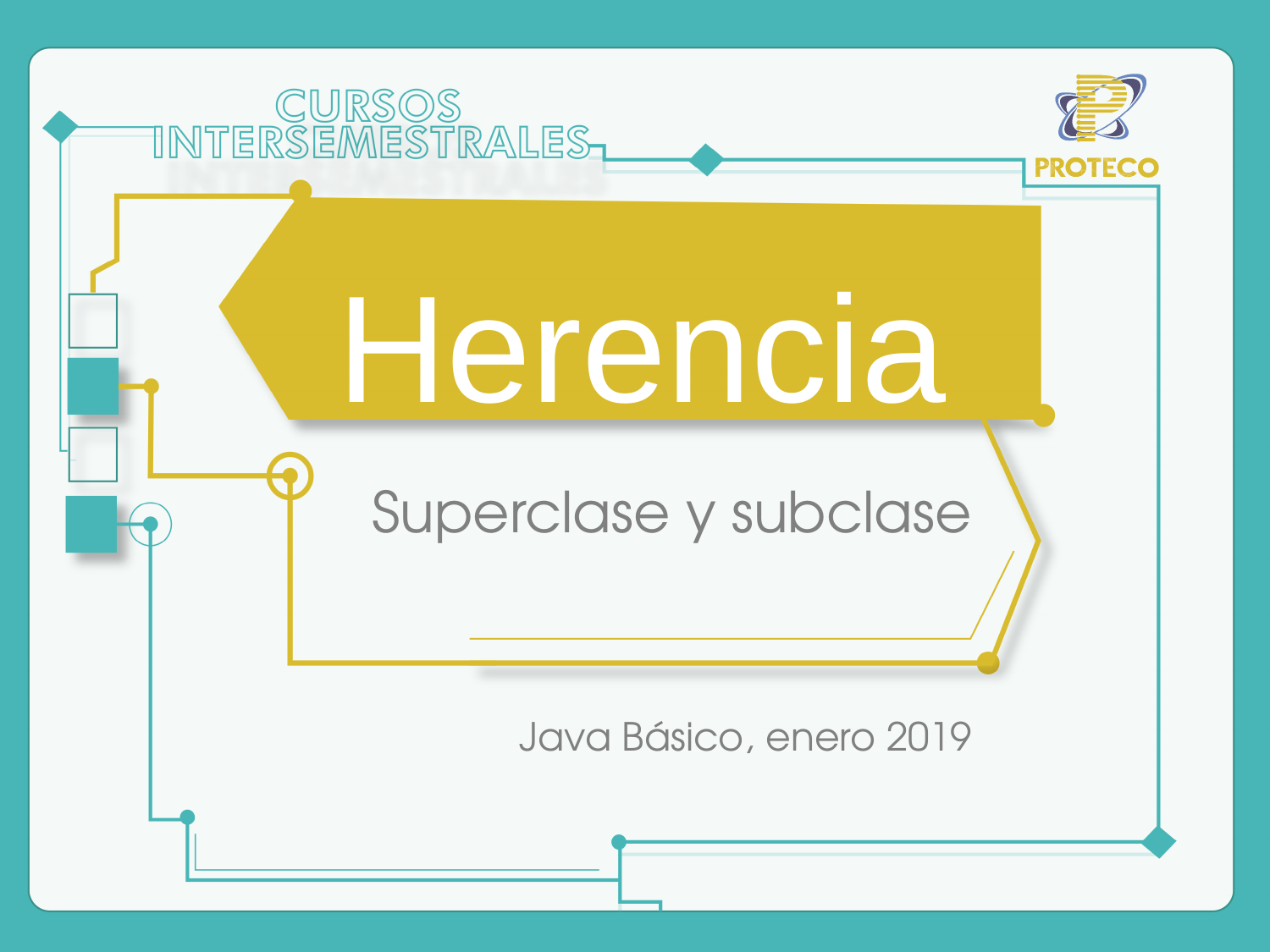

Herencia
Superclase y subclase
Java Básico, enero 2019